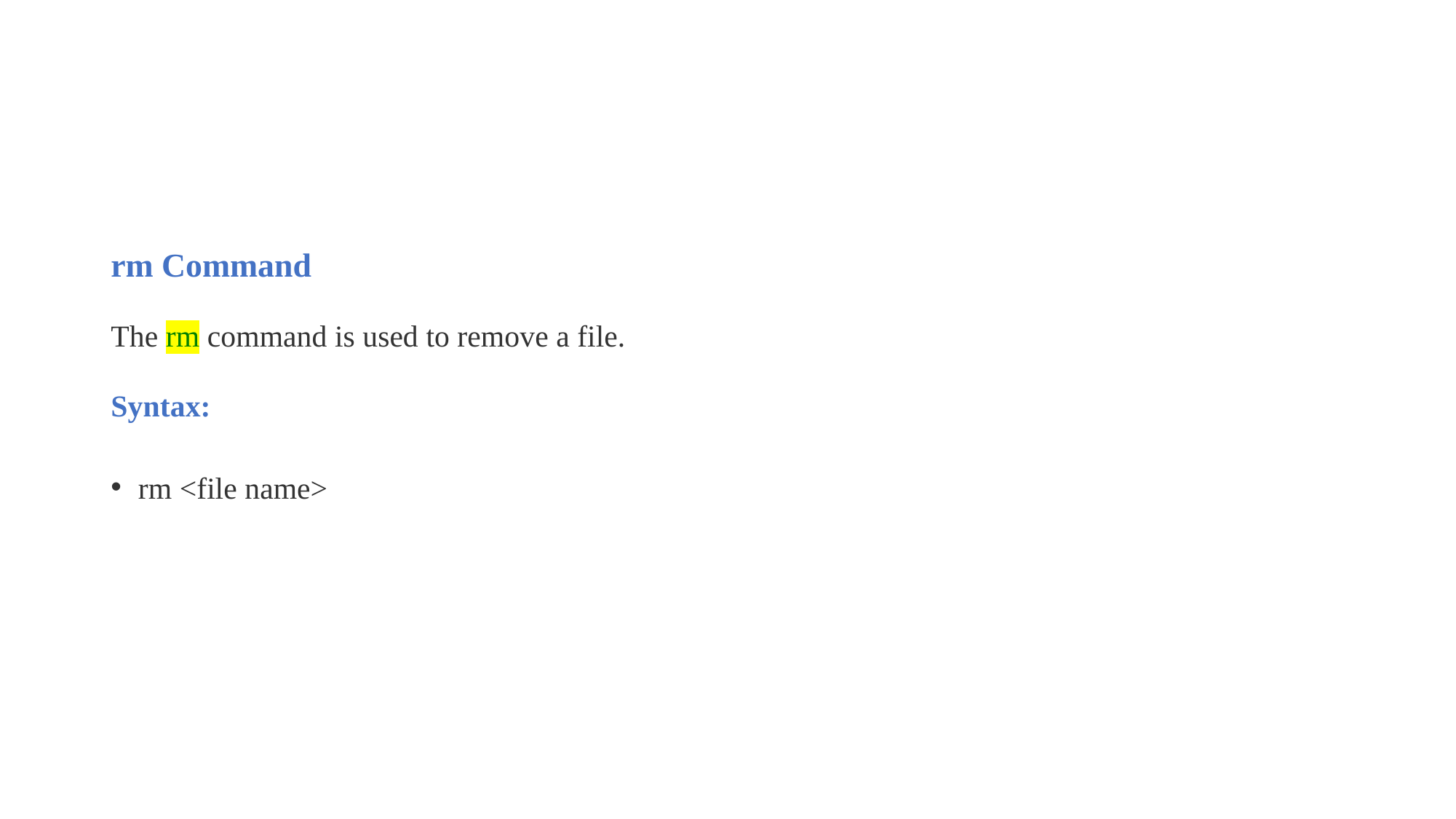

rm Command
The rm command is used to remove a file.
Syntax:
rm <file name>